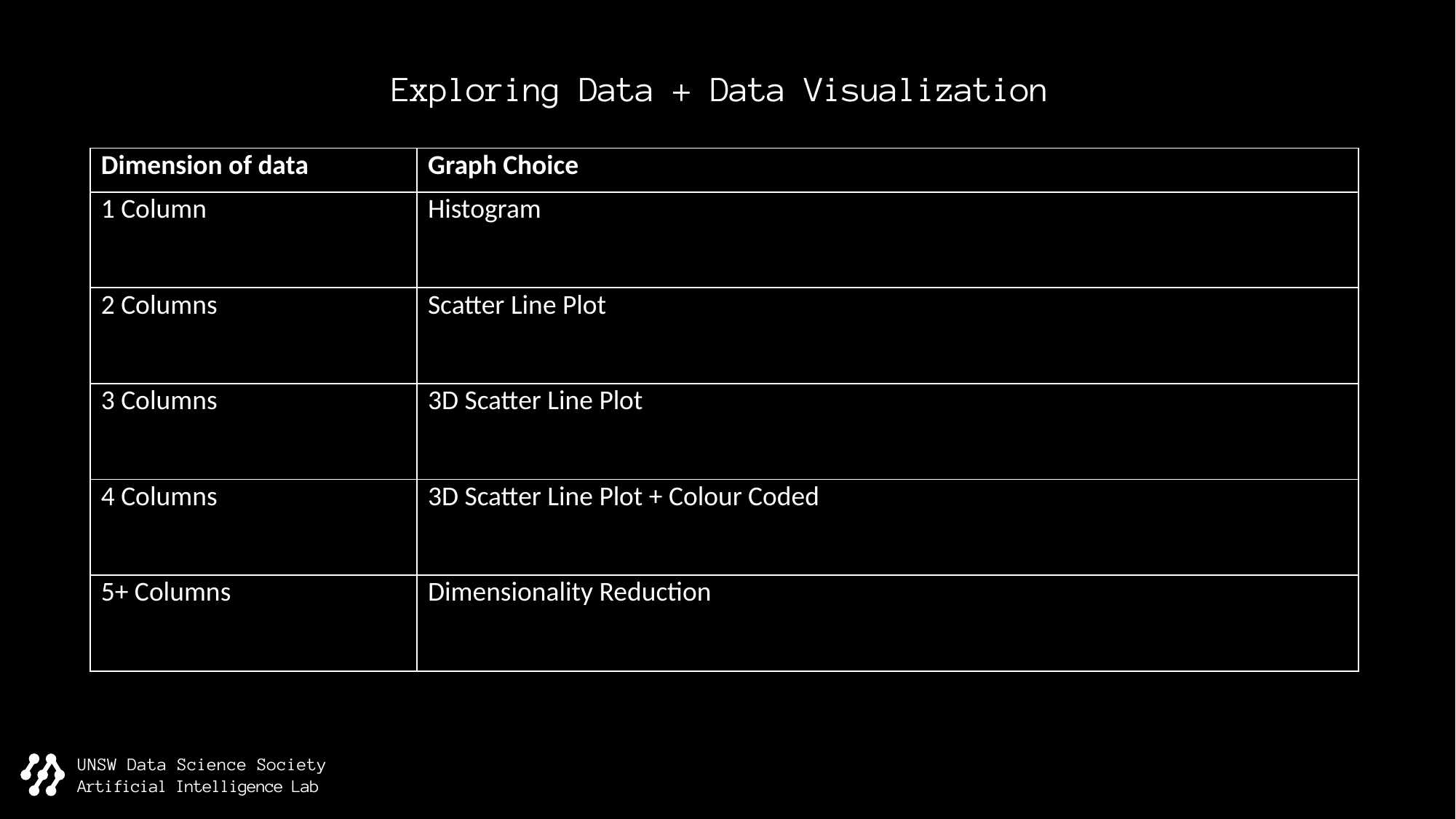

Exploring Data + Data Visualization

| Dimension of data | Graph Choice |
| --- | --- |
| 1 Column | Histogram |
| 2 Columns | Scatter Line Plot |
| 3 Columns | 3D Scatter Line Plot |
| 4 Columns | 3D Scatter Line Plot + Colour Coded |
| 5+ Columns | Dimensionality Reduction |
UNSW Data Science Society
Artificial Intelligence Lab